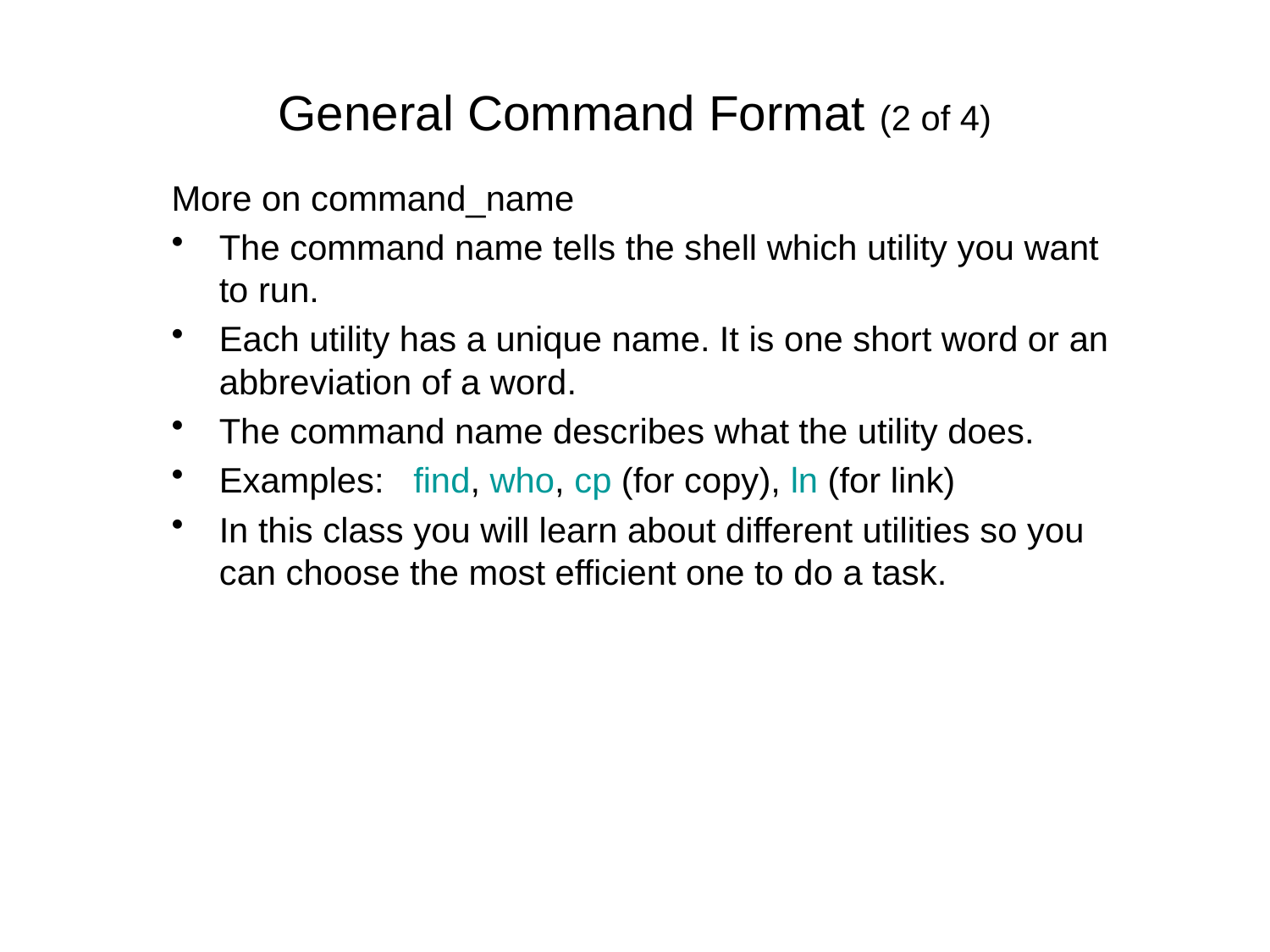

# General Command Format (2 of 4)
More on command_name
The command name tells the shell which utility you want to run.
Each utility has a unique name. It is one short word or an abbreviation of a word.
The command name describes what the utility does.
Examples:   find, who, cp (for copy), ln (for link)
In this class you will learn about different utilities so you can choose the most efficient one to do a task.